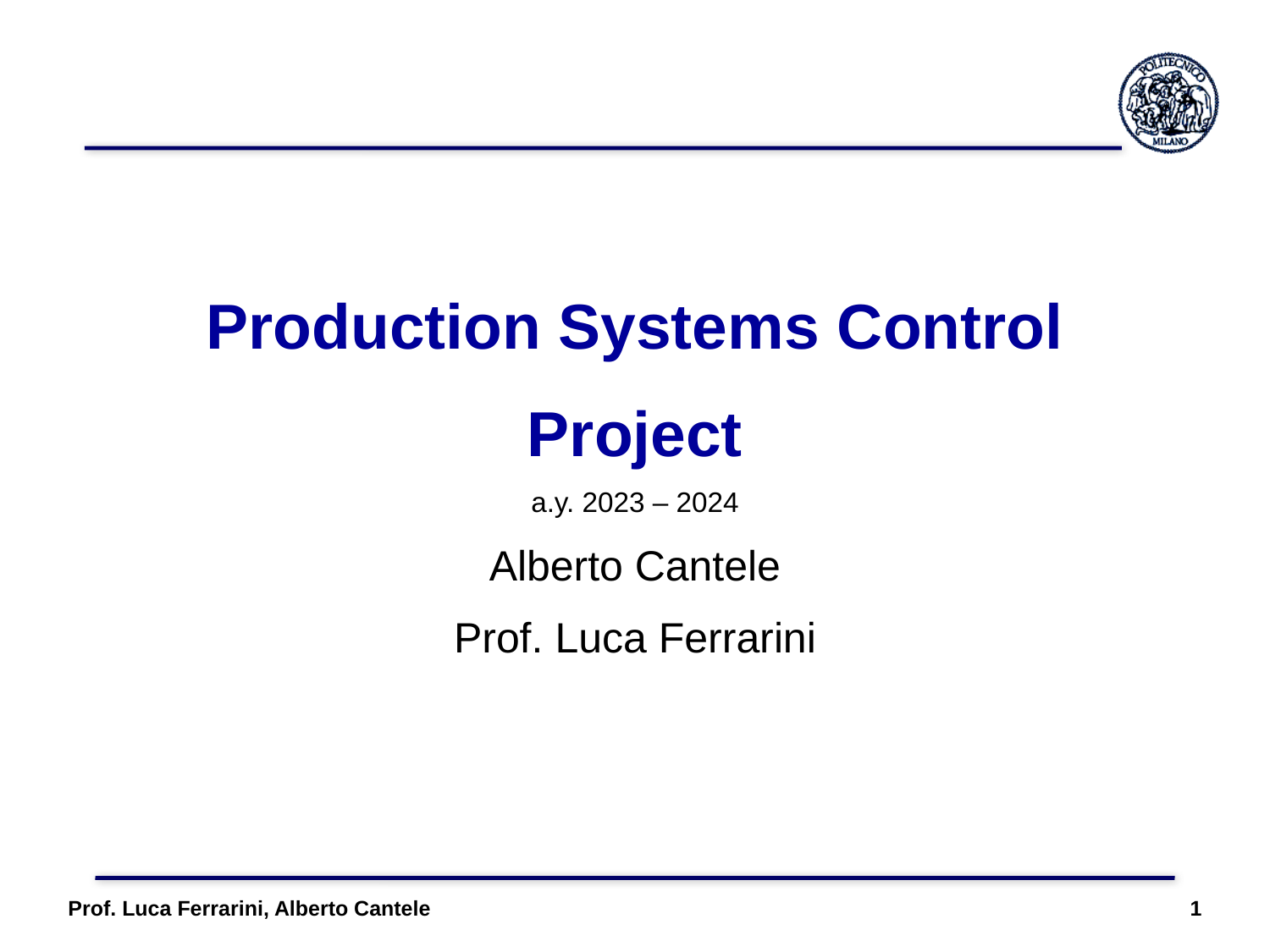

Production Systems Control
Project
a.y. 2023 – 2024
Alberto Cantele
Prof. Luca Ferrarini
Prof. Luca Ferrarini, Alberto Cantele                                                                                                                                1